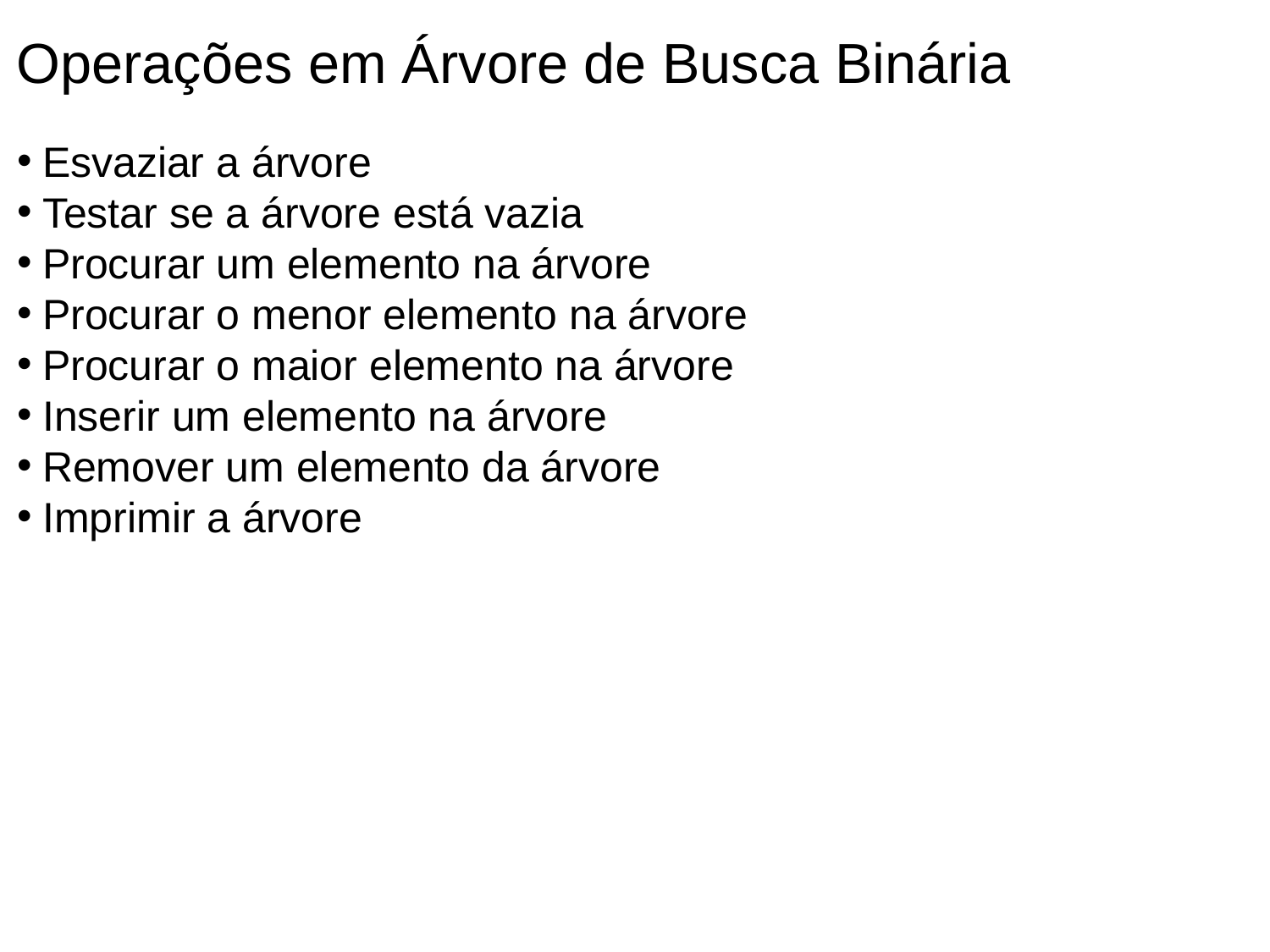

Operações em Árvore de Busca Binária
Esvaziar a árvore
Testar se a árvore está vazia
Procurar um elemento na árvore
Procurar o menor elemento na árvore
Procurar o maior elemento na árvore
Inserir um elemento na árvore
Remover um elemento da árvore
Imprimir a árvore